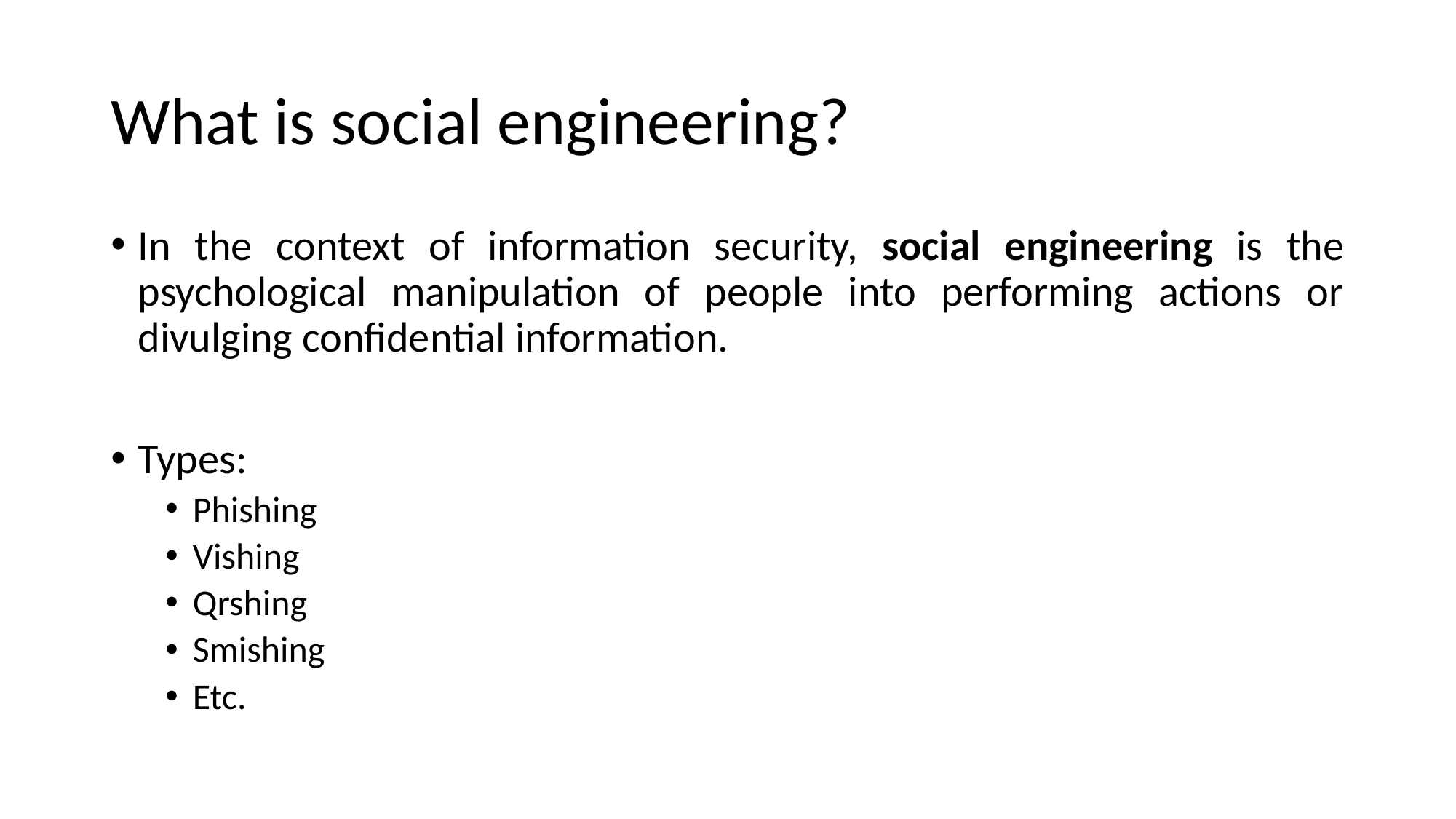

# What is social engineering?
In the context of information security, social engineering is the psychological manipulation of people into performing actions or divulging confidential information.

Types:
Phishing
Vishing
Qrshing
Smishing
Etc.